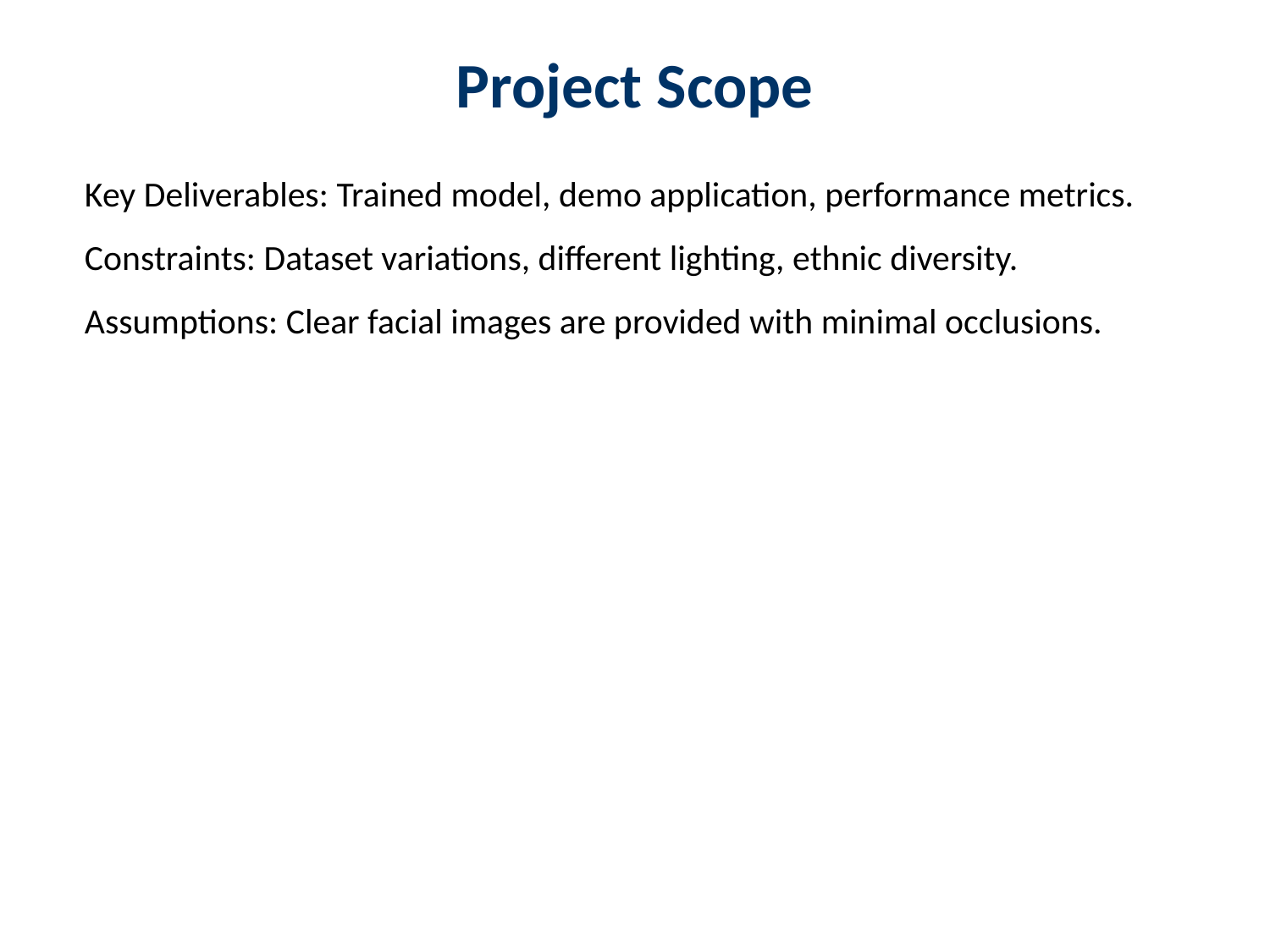

Project Scope
#
Key Deliverables: Trained model, demo application, performance metrics.
Constraints: Dataset variations, different lighting, ethnic diversity.
Assumptions: Clear facial images are provided with minimal occlusions.